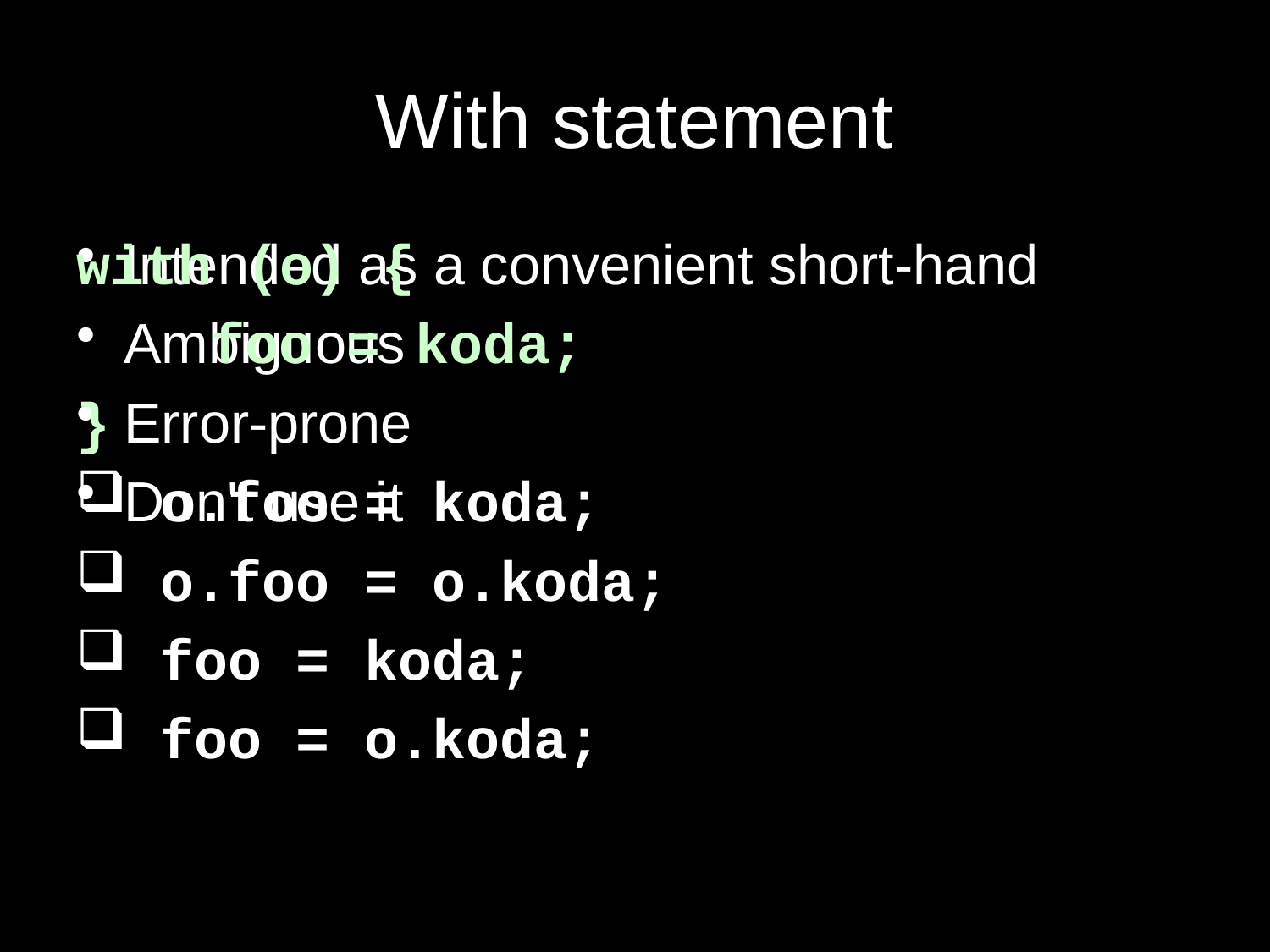

# With statement
Intended as a convenient short-hand
Ambiguous
Error-prone
Don't use it

with (o) {
    foo = koda;
}
 o.foo = koda;
 o.foo = o.koda;
 foo = koda;
 foo = o.koda;